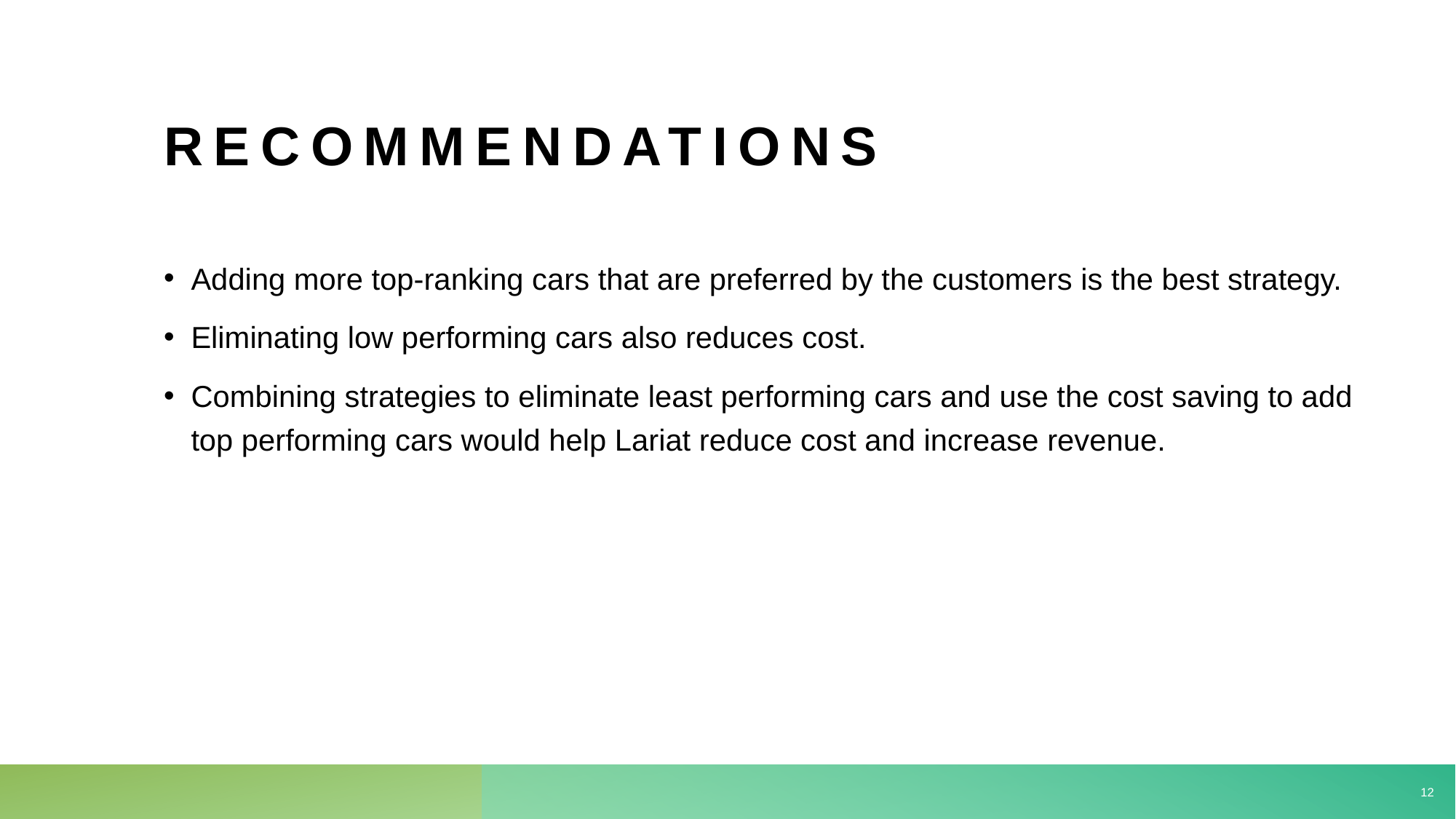

# Recommendations
Adding more top-ranking cars that are preferred by the customers is the best strategy.
Eliminating low performing cars also reduces cost.
Combining strategies to eliminate least performing cars and use the cost saving to add top performing cars would help Lariat reduce cost and increase revenue.
12